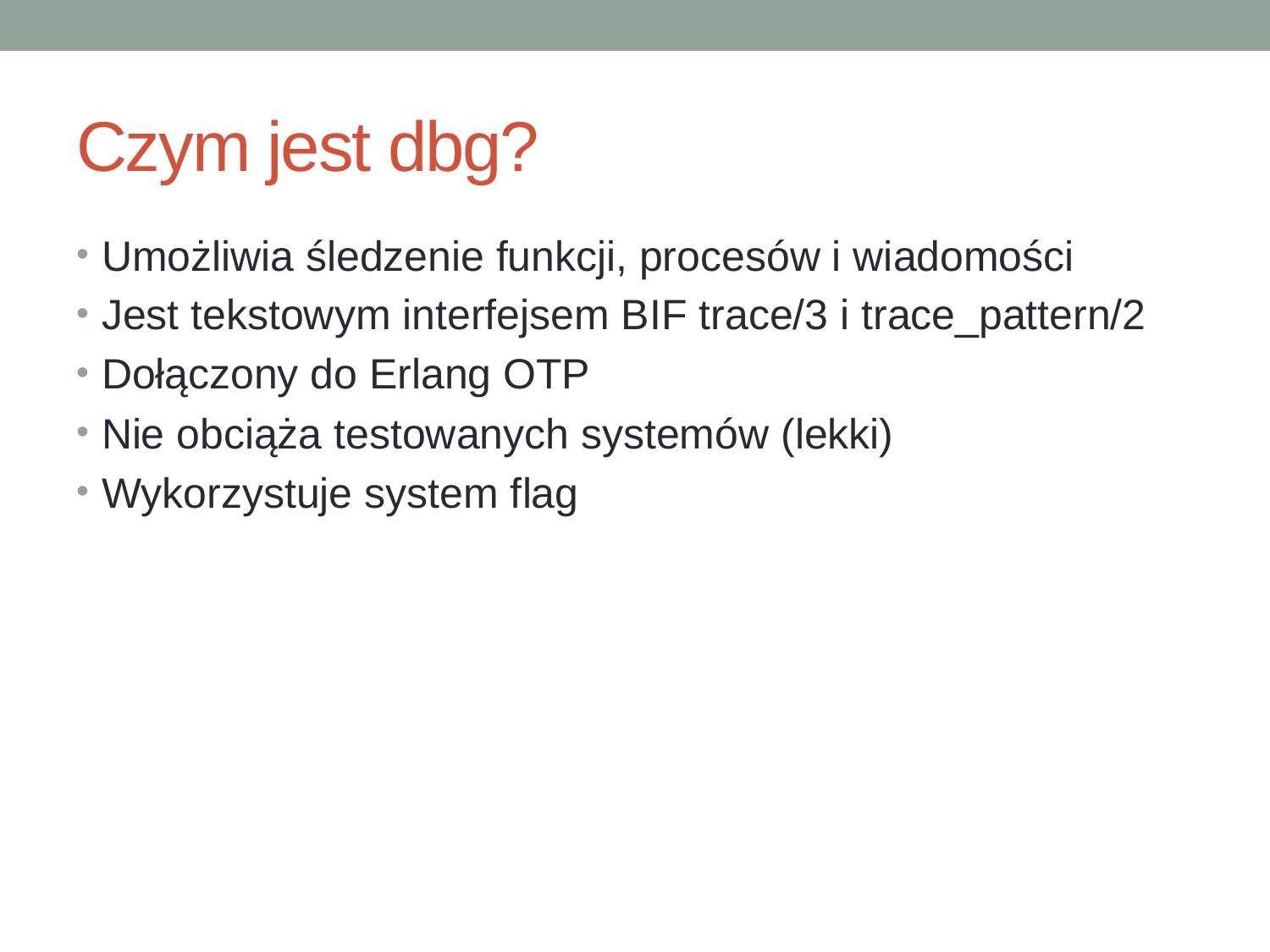

# Czym jest dbg?
Umożliwia śledzenie funkcji, procesów i wiadomości
Jest tekstowym interfejsem BIF trace/3 i trace_pattern/2
Dołączony do Erlang OTP
Nie obciąża testowanych systemów (lekki)
Wykorzystuje system flag